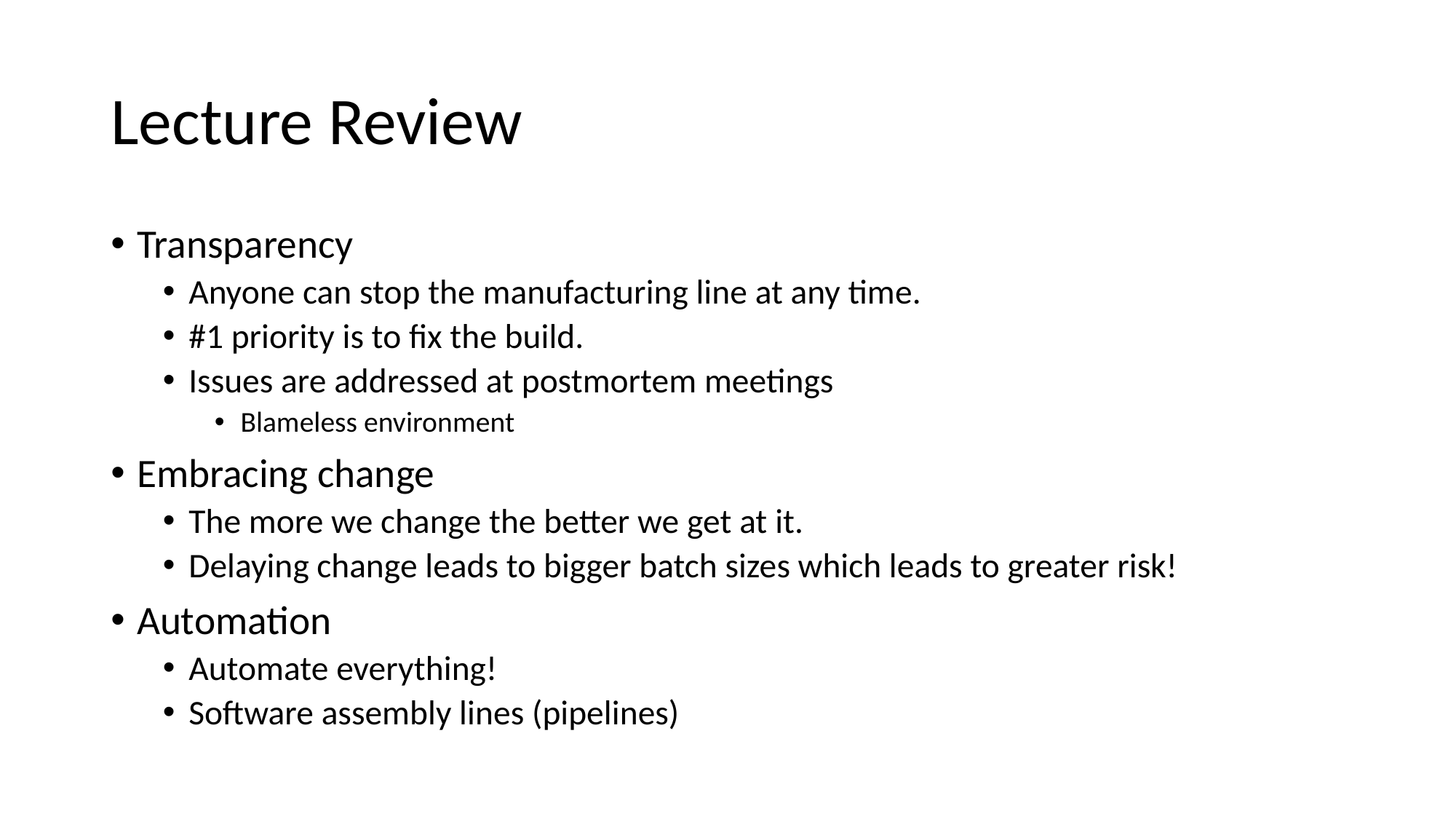

# Lecture Review
Transparency
Anyone can stop the manufacturing line at any time.
#1 priority is to fix the build.
Issues are addressed at postmortem meetings
Blameless environment
Embracing change
The more we change the better we get at it.
Delaying change leads to bigger batch sizes which leads to greater risk!
Automation
Automate everything!
Software assembly lines (pipelines)